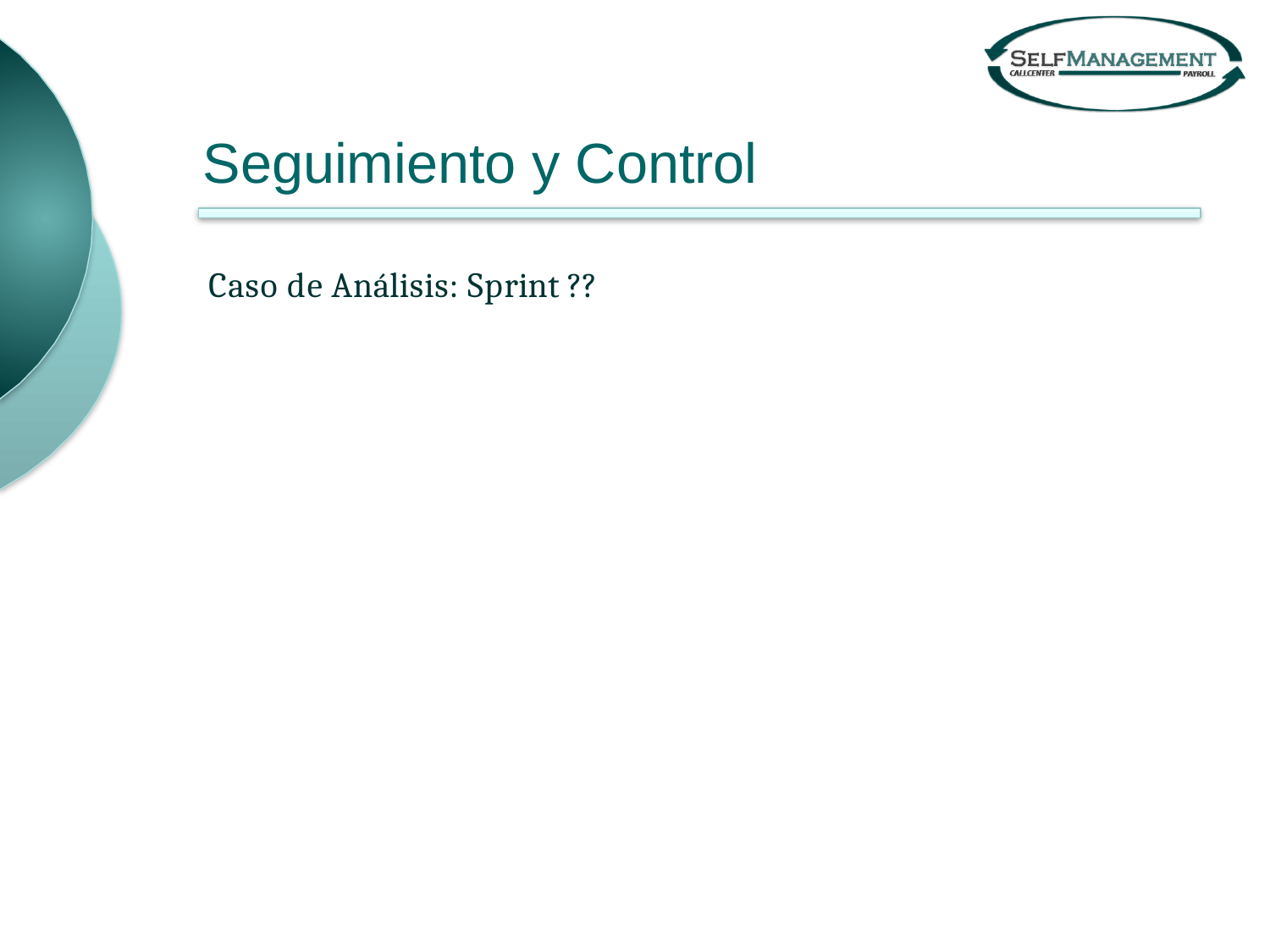

# Seguimiento y Control
Caso de Análisis: Sprint ??